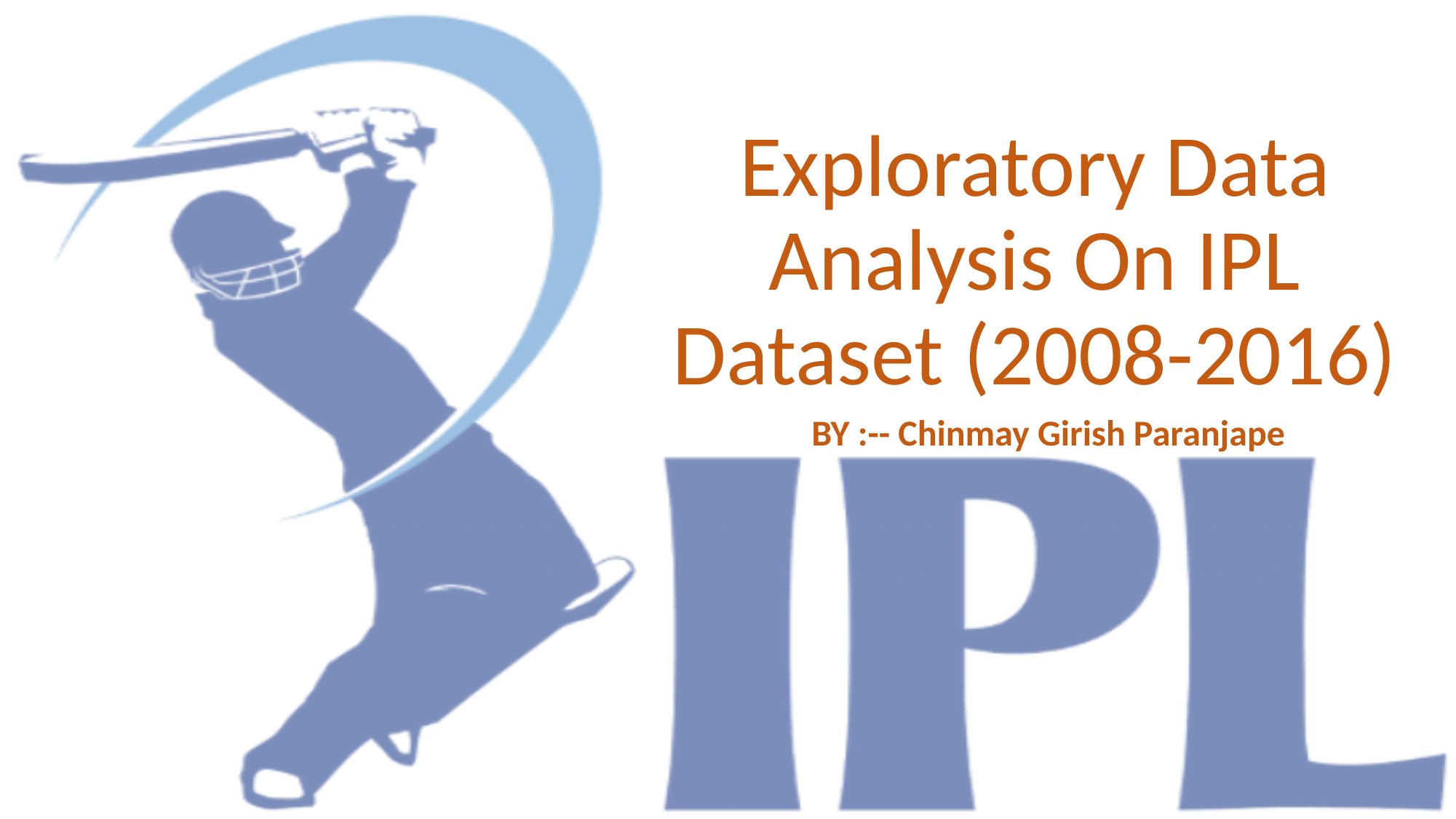

# Exploratory Data Analysis On IPL Dataset (2008-2016)
BY :-- Chinmay Girish Paranjape